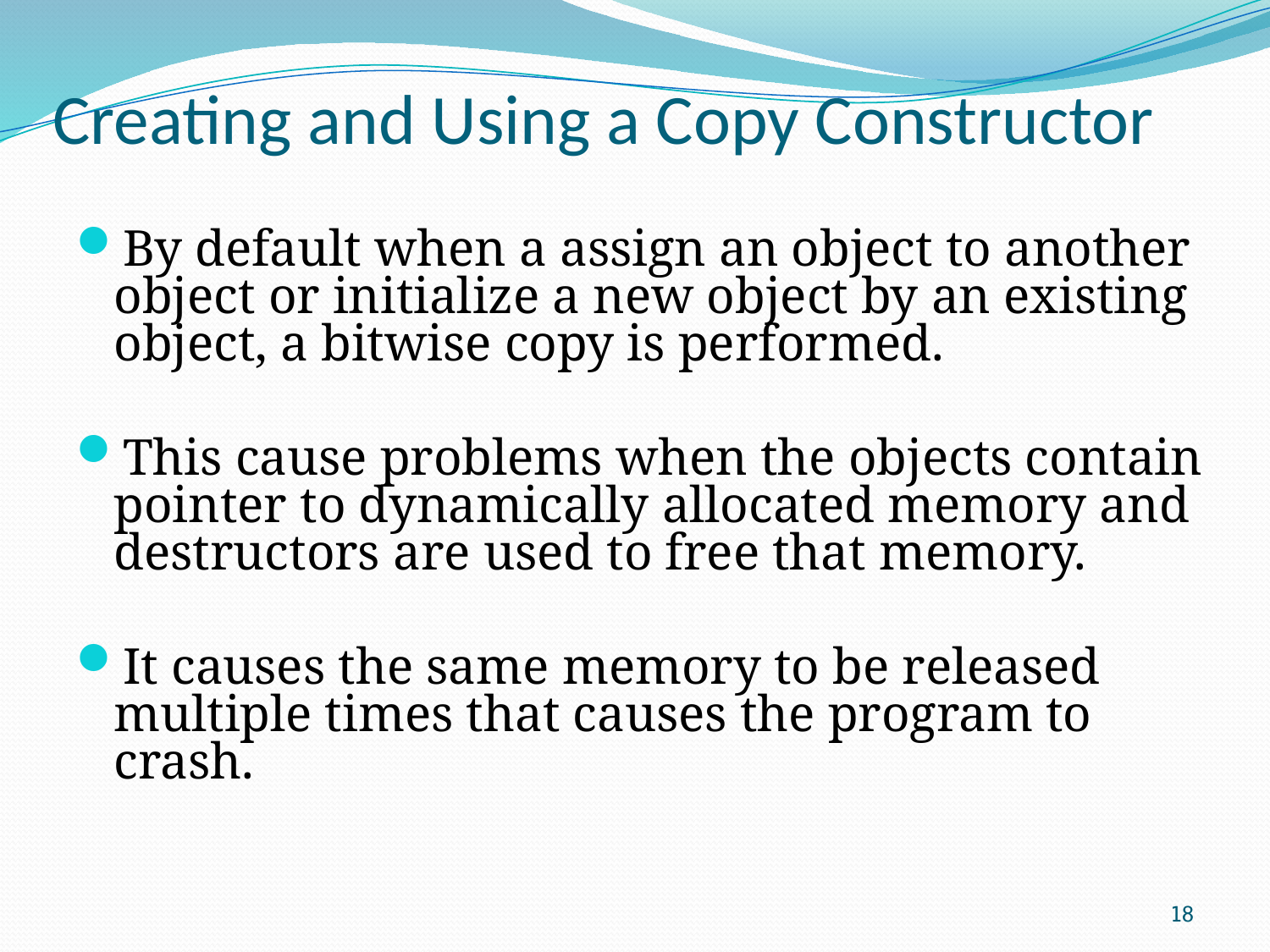

# Creating and Using a Copy Constructor
By default when a assign an object to another object or initialize a new object by an existing object, a bitwise copy is performed.

This cause problems when the objects contain pointer to dynamically allocated memory and destructors are used to free that memory.

It causes the same memory to be released multiple times that causes the program to crash.
18